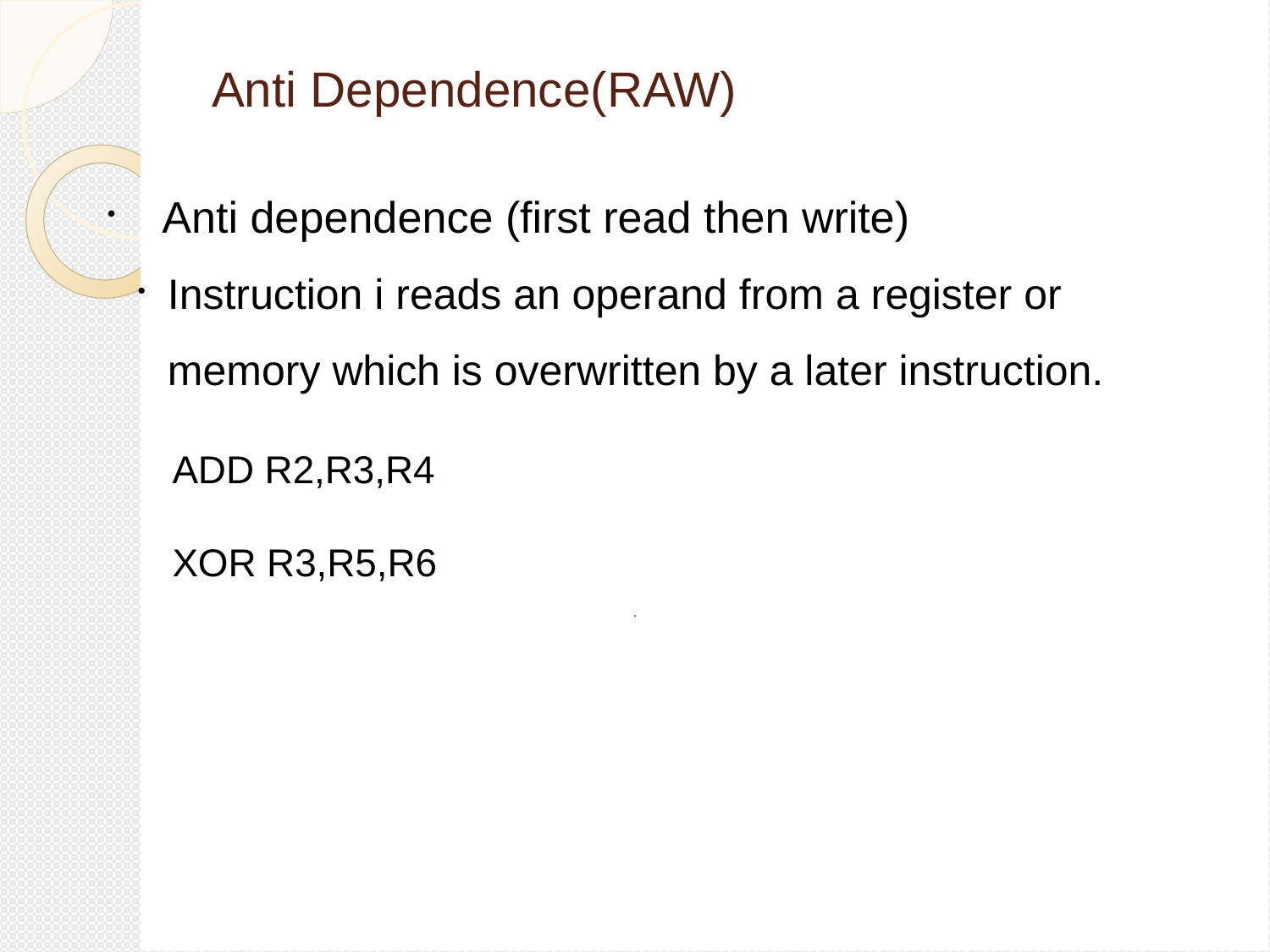

Anti Dependence(RAW)

  Anti dependence (first read then write)
Instruction i reads an operand from a register or memory which is overwritten by a later instruction.

      ADD R2,R3,R4

      XOR R3,R5,R6